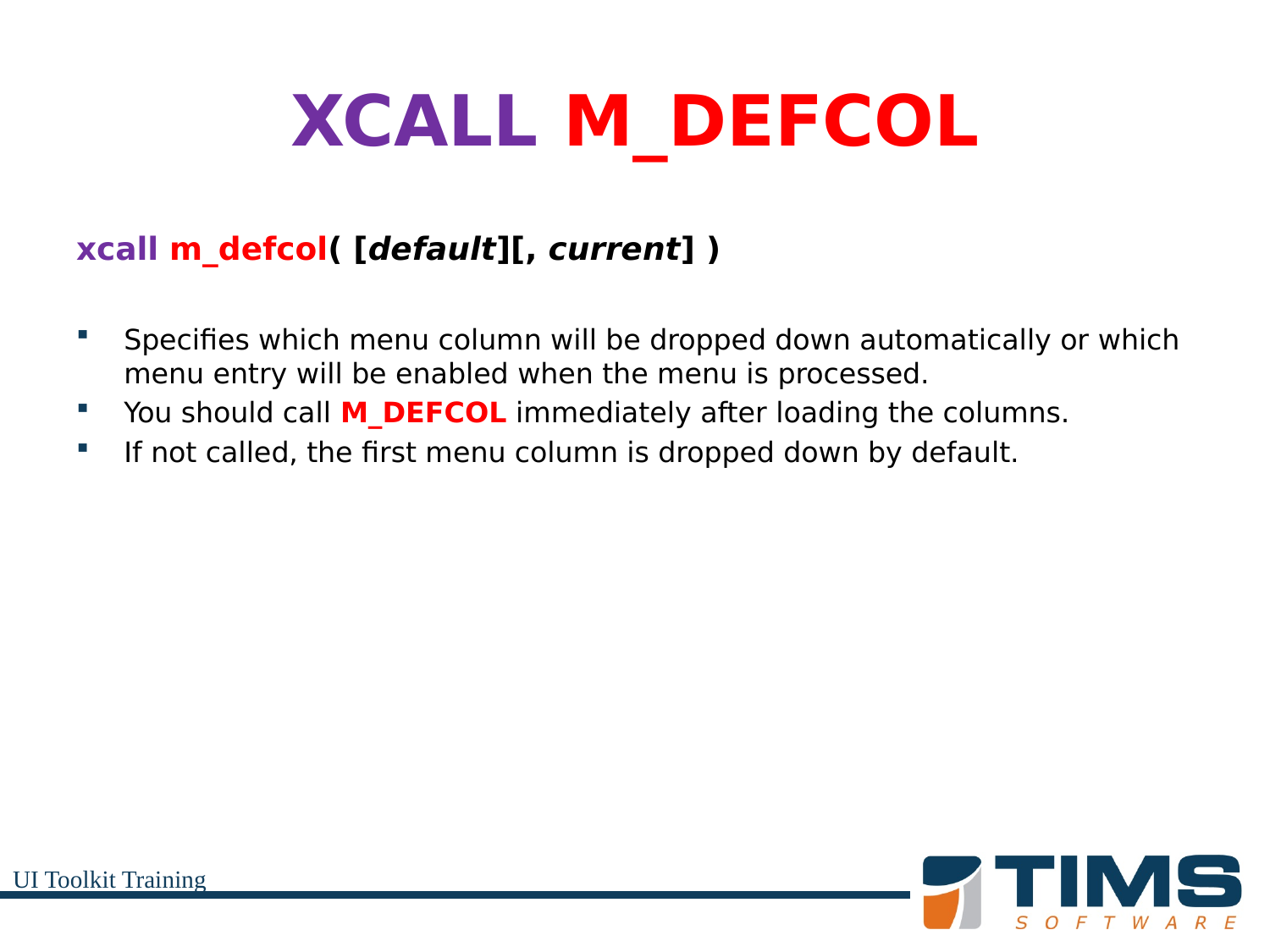

# XCALL M_DEFCOL
xcall m_defcol( [default][, current] )

Specifies which menu column will be dropped down automatically or which menu entry will be enabled when the menu is processed.
You should call M_DEFCOL immediately after loading the columns.
If not called, the first menu column is dropped down by default.
UI Toolkit Training